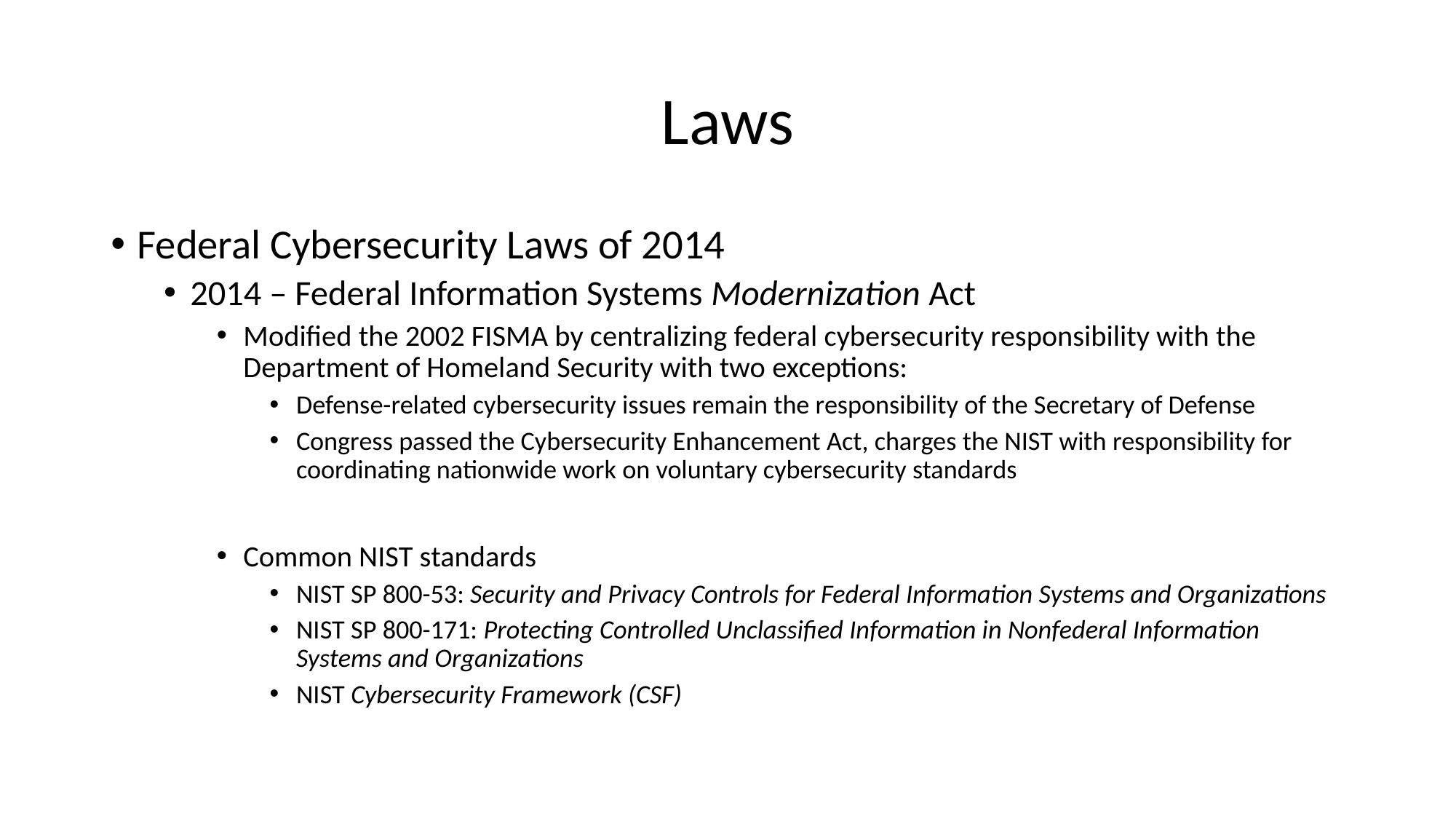

# Laws
Federal Cybersecurity Laws of 2014
2014 – Federal Information Systems Modernization Act
Modified the 2002 FISMA by centralizing federal cybersecurity responsibility with the Department of Homeland Security with two exceptions:
Defense-related cybersecurity issues remain the responsibility of the Secretary of Defense
Congress passed the Cybersecurity Enhancement Act, charges the NIST with responsibility for coordinating nationwide work on voluntary cybersecurity standards

Common NIST standards
NIST SP 800-53: Security and Privacy Controls for Federal Information Systems and Organizations
NIST SP 800-171: Protecting Controlled Unclassified Information in Nonfederal Information Systems and Organizations
NIST Cybersecurity Framework (CSF)